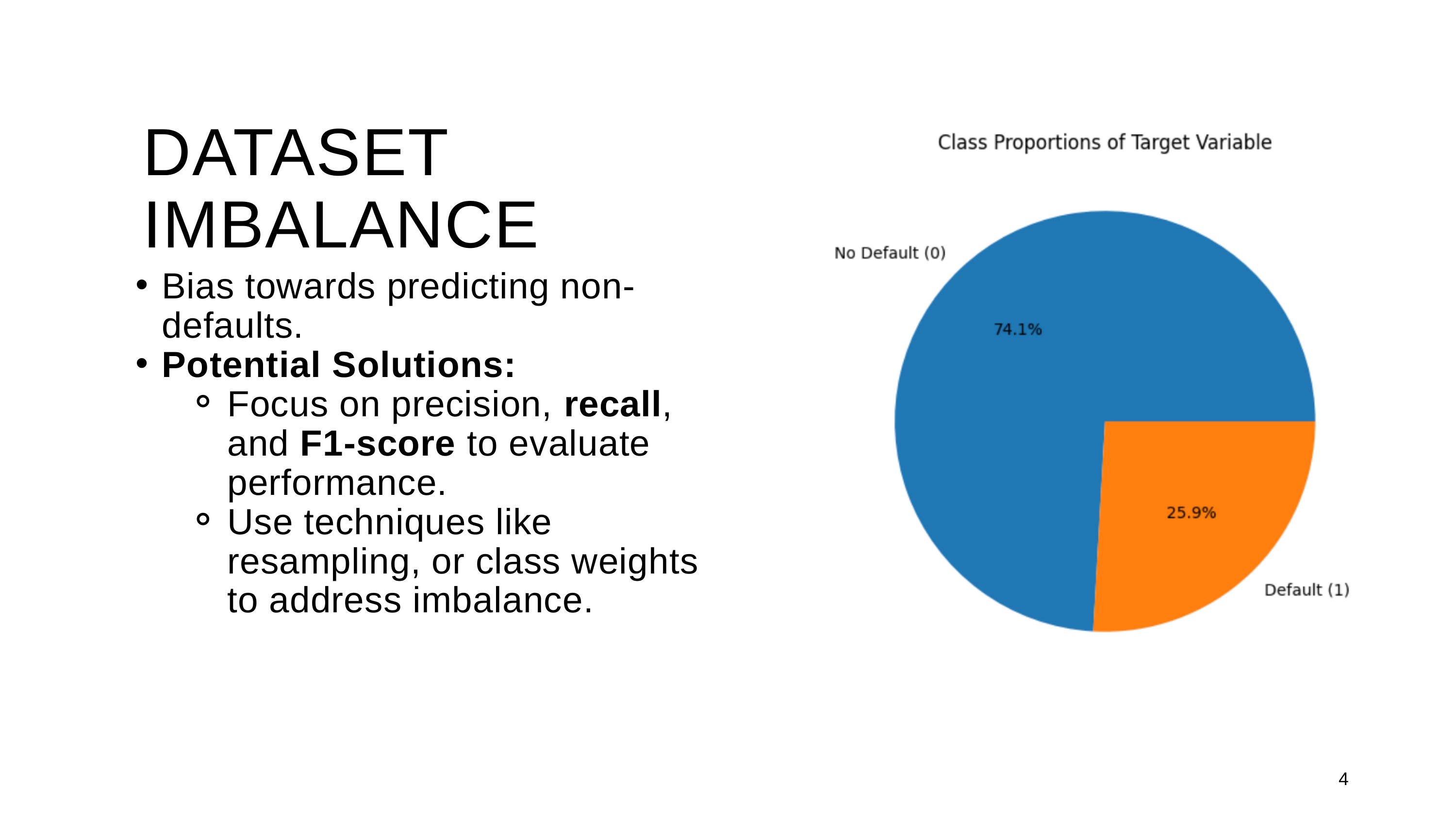

DATASET IMBALANCE

Bias towards predicting non-defaults.
Potential Solutions:
Focus on precision, recall, and F1-score to evaluate performance.
Use techniques like resampling, or class weights to address imbalance.
4